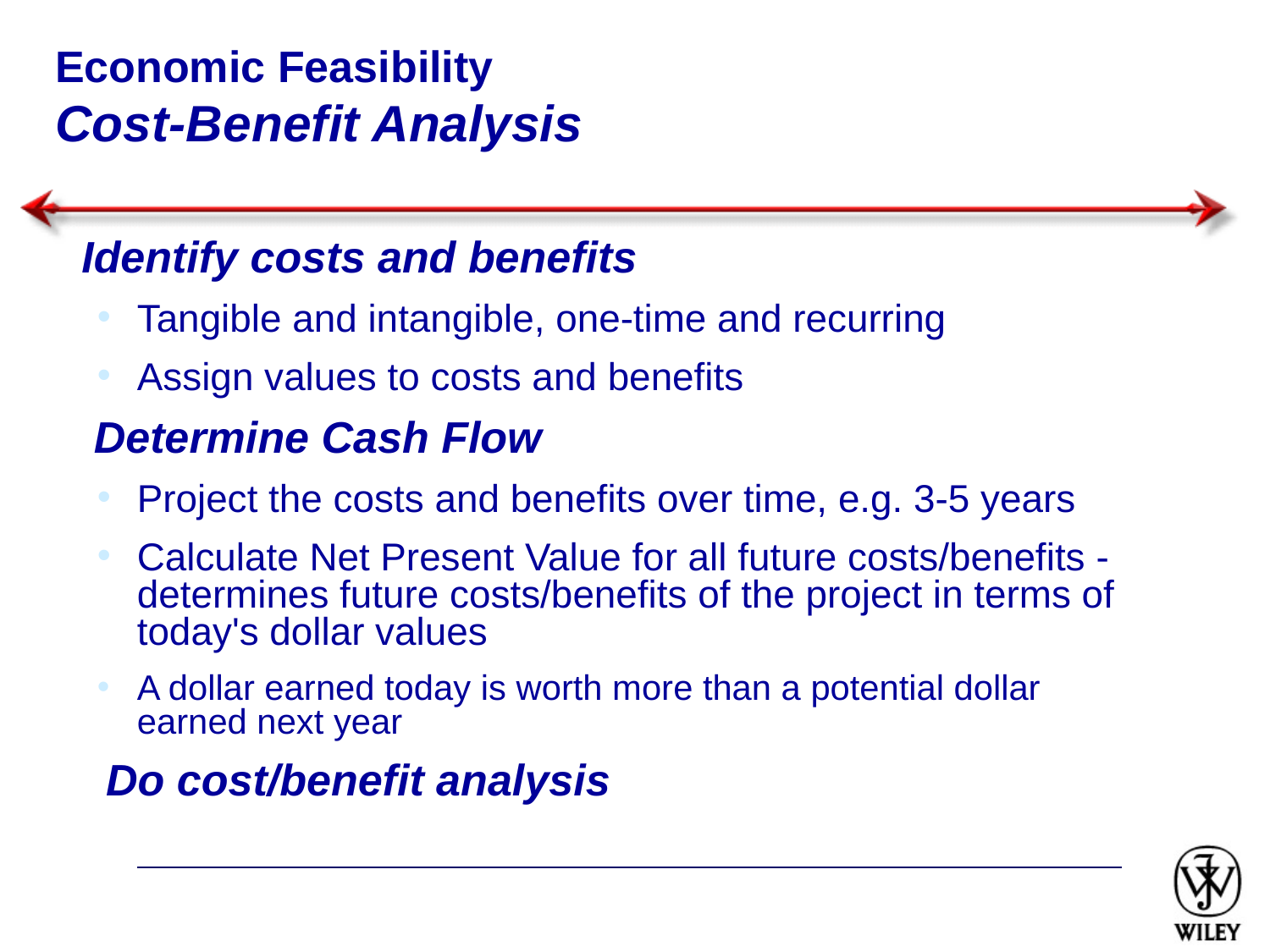

# Economic Feasibility Cost-Benefit Analysis
Identify costs and benefits
Tangible and intangible, one-time and recurring
Assign values to costs and benefits
 Determine Cash Flow
Project the costs and benefits over time, e.g. 3-5 years
Calculate Net Present Value for all future costs/benefits - determines future costs/benefits of the project in terms of today's dollar values
A dollar earned today is worth more than a potential dollar earned next year
  Do cost/benefit analysis